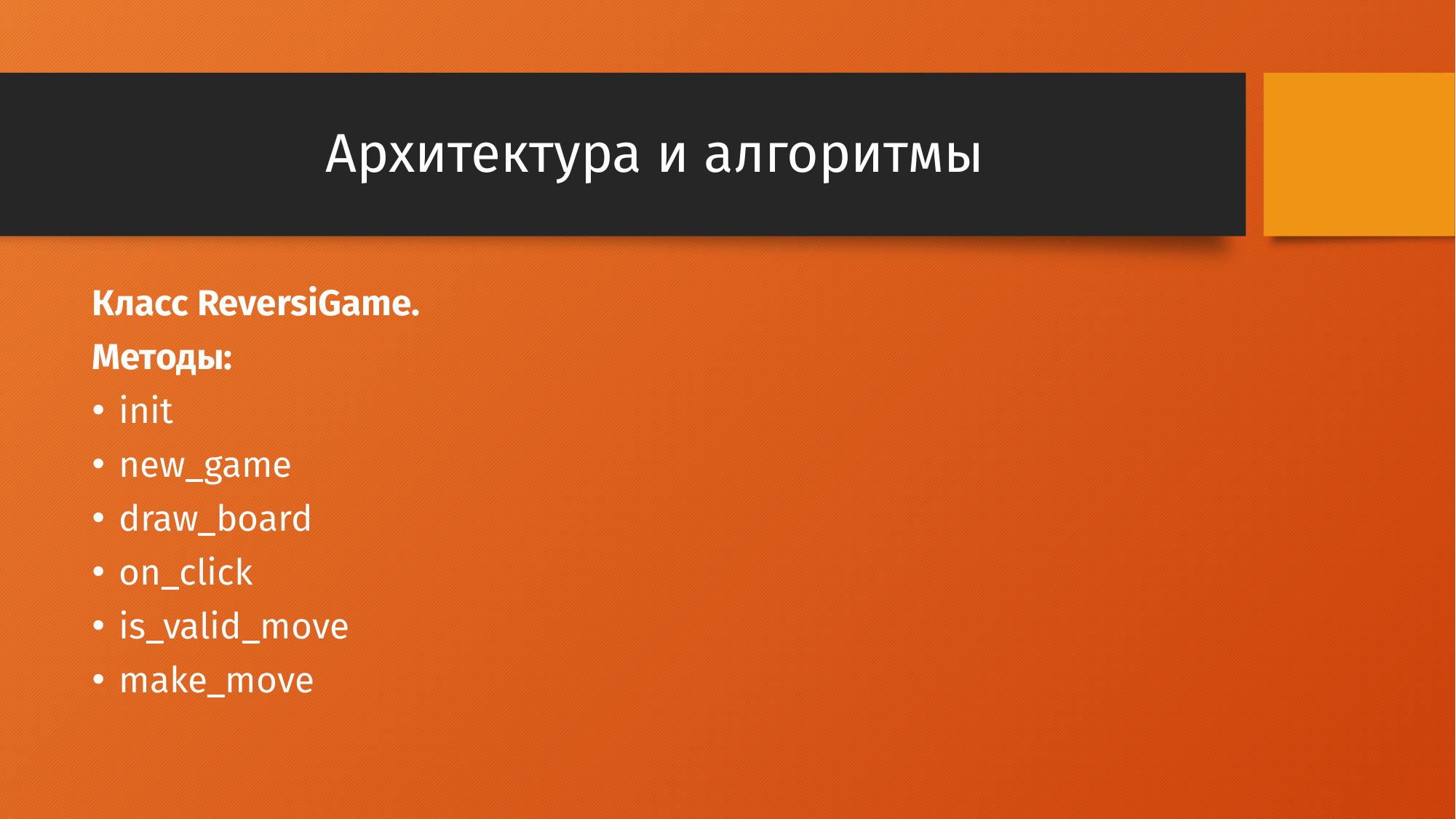

# Архитектура и алгоритмы
Класс ReversiGame.
Методы:
init
new_game
draw_board
on_click
is_valid_move
make_move